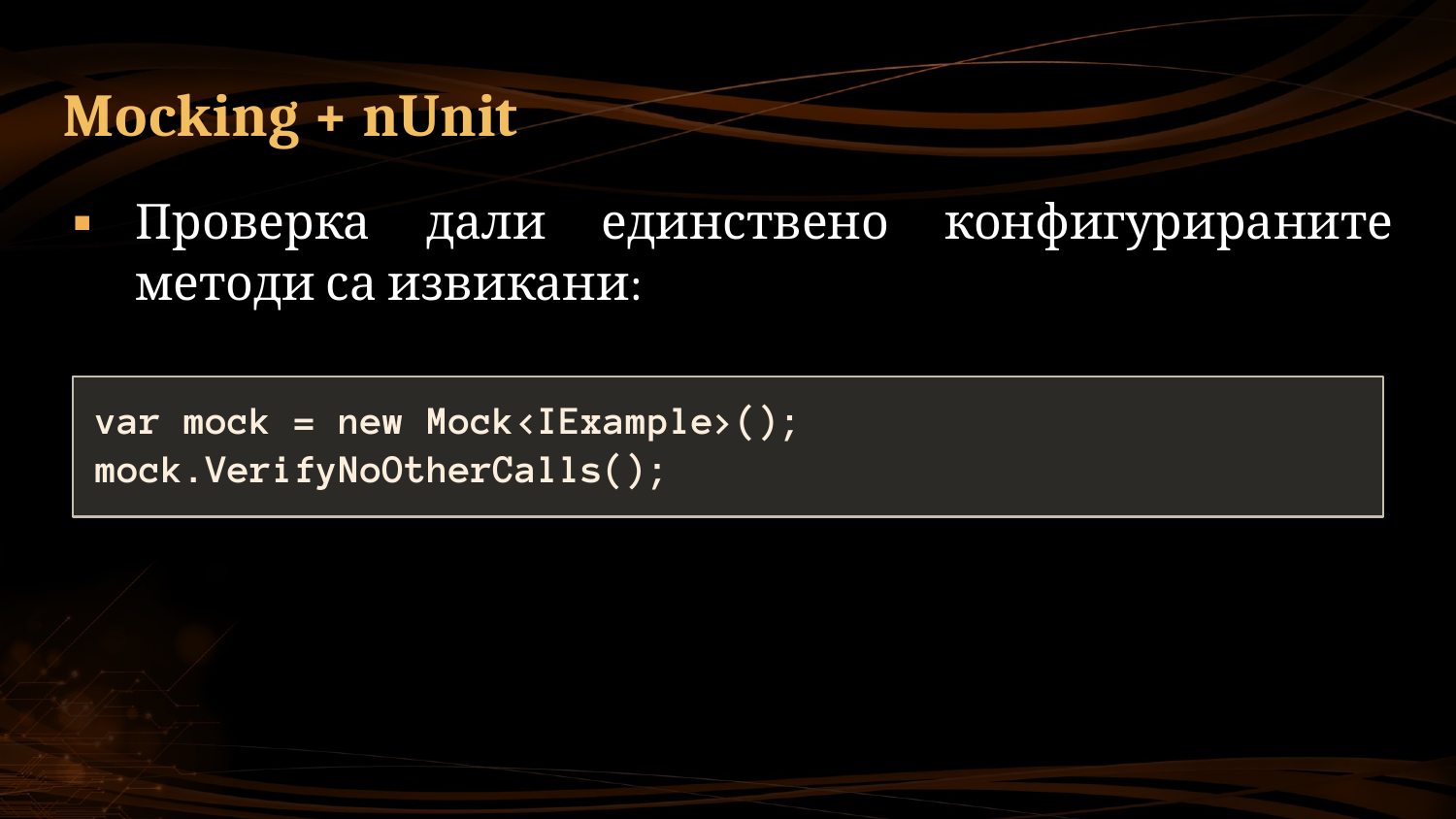

# Mocking + nUnit
Проверка дали единствено конфигурираните методи са извикани:
var mock = new Mock<IExample>();
mock.VerifyNoOtherCalls();